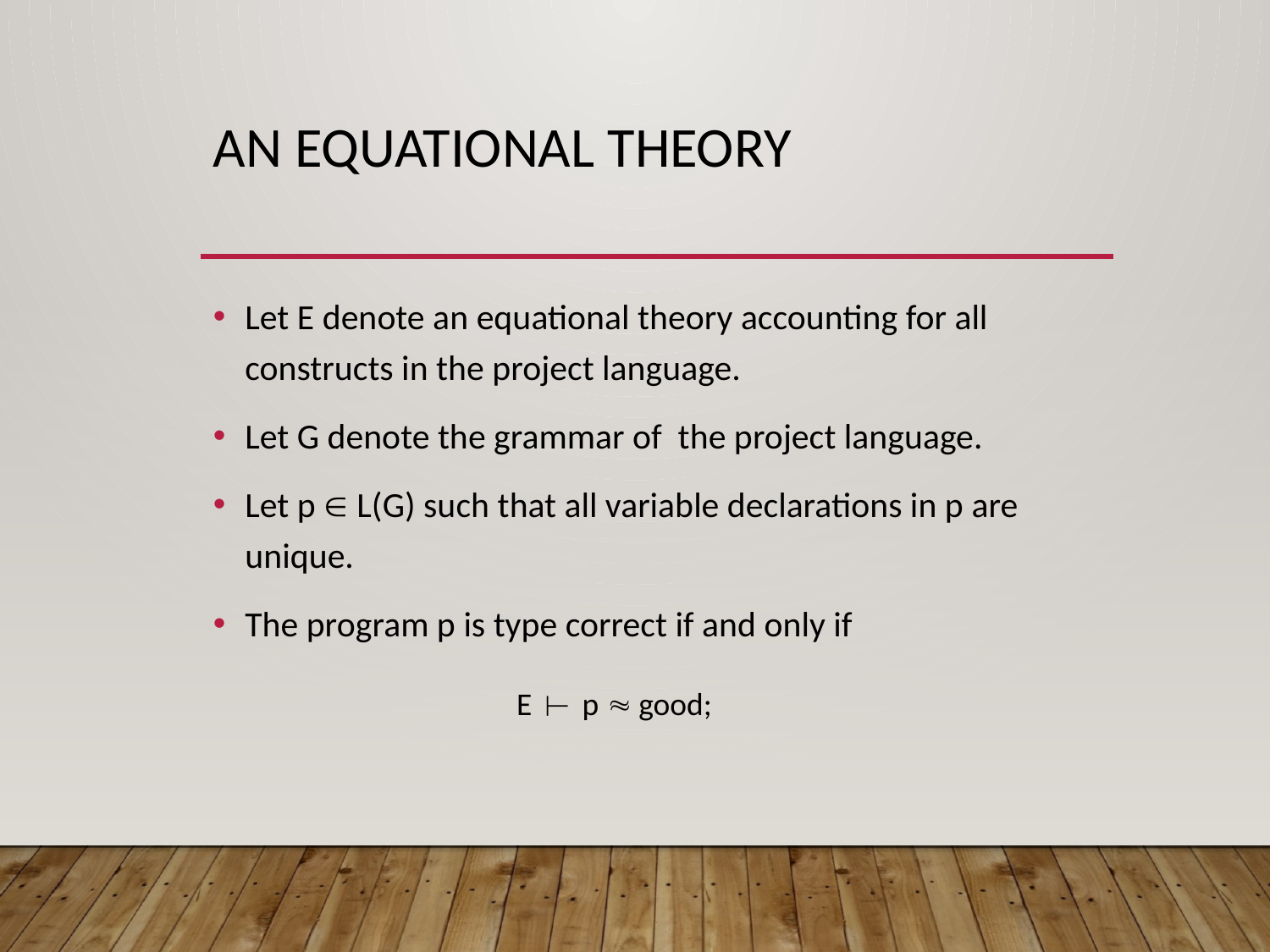

# An Equational Theory
Let E denote an equational theory accounting for all constructs in the project language.
Let G denote the grammar of  the project language.
Let p ∈ L(G) such that all variable declarations in p are unique.
The program p is type correct if and only if
E       p ≈ good;
⊥